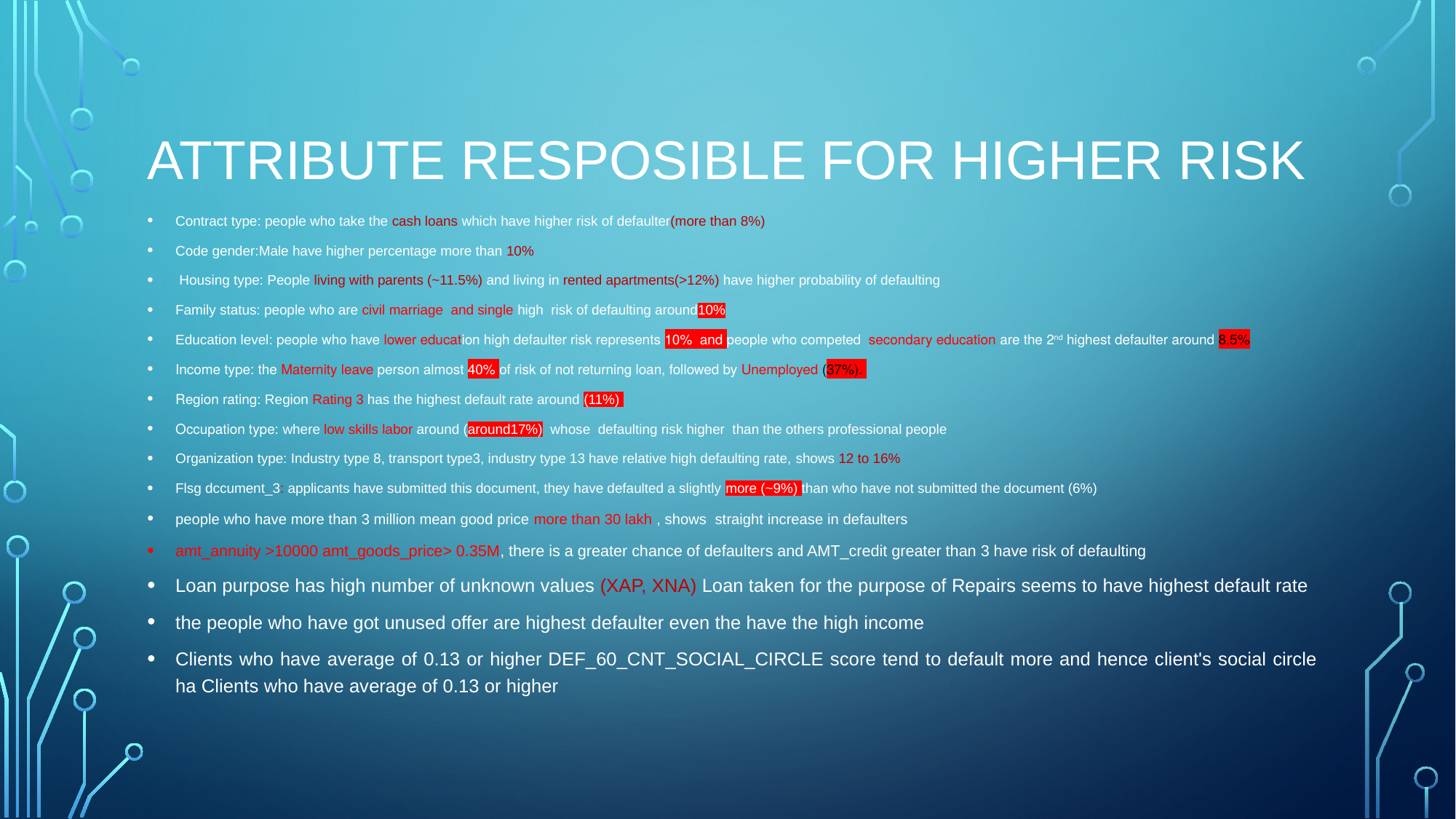

# Attribute resposible for higher risk
Contract type: people who take the cash loans which have higher risk of defaulter(more than 8%)
Code gender:Male have higher percentage more than 10%
 Housing type: People living with parents (~11.5%) and living in rented apartments(>12%) have higher probability of defaulting
Family status: people who are civil marriage  and single high  risk of defaulting around10%
Education level: people who have lower education high defaulter risk represents 10%  and people who competed  secondary education are the 2nd highest defaulter around 8.5%
Income type: the Maternity leave person almost 40% of risk of not returning loan, followed by Unemployed (37%).
Region rating: Region Rating 3 has the highest default rate around (11%)
Occupation type: where low skills labor around (around17%)  whose  defaulting risk higher  than the others professional people
Organization type: Industry type 8, transport type3, industry type 13 have relative high defaulting rate, shows 12 to 16%
Flsg dccument_3: applicants have submitted this document, they have defaulted a slightly more (~9%) than who have not submitted the document (6%)
people who have more than 3 million mean good price more than 30 lakh , shows  straight increase in defaulters
amt_annuity >10000 amt_goods_price> 0.35M, there is a greater chance of defaulters and AMT_credit greater than 3 have risk of defaulting
Loan purpose has high number of unknown values (XAP, XNA) Loan taken for the purpose of Repairs seems to have highest default rate
the people who have got unused offer are highest defaulter even the have the high income
Clients who have average of 0.13 or higher DEF_60_CNT_SOCIAL_CIRCLE score tend to default more and hence client's social circle ha Clients who have average of 0.13 or higher